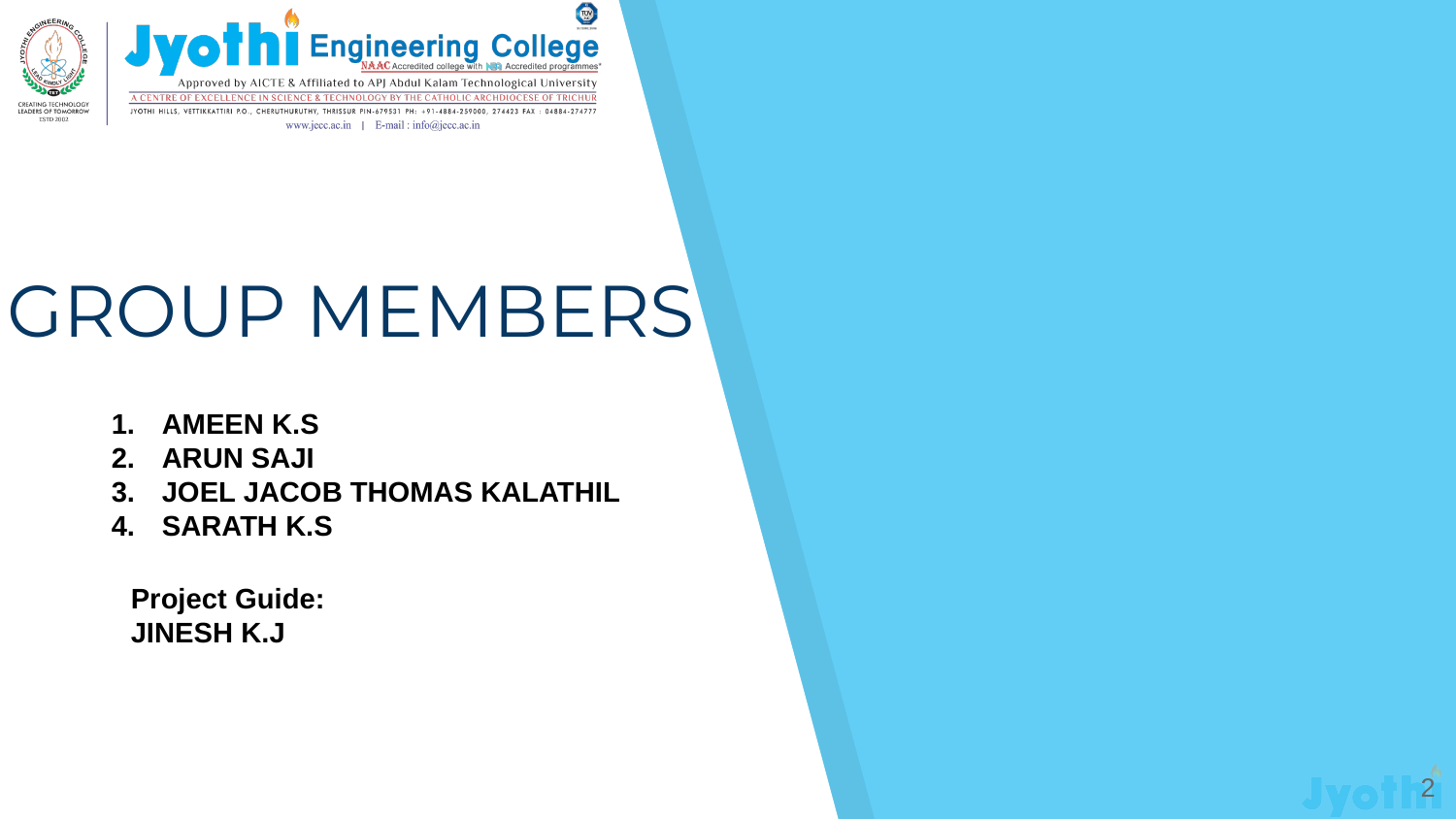

# GROUP MEMBERS

AMEEN K.S
ARUN SAJI
JOEL JACOB THOMAS KALATHIL
SARATH K.S
Project Guide:
JINESH K.J
2